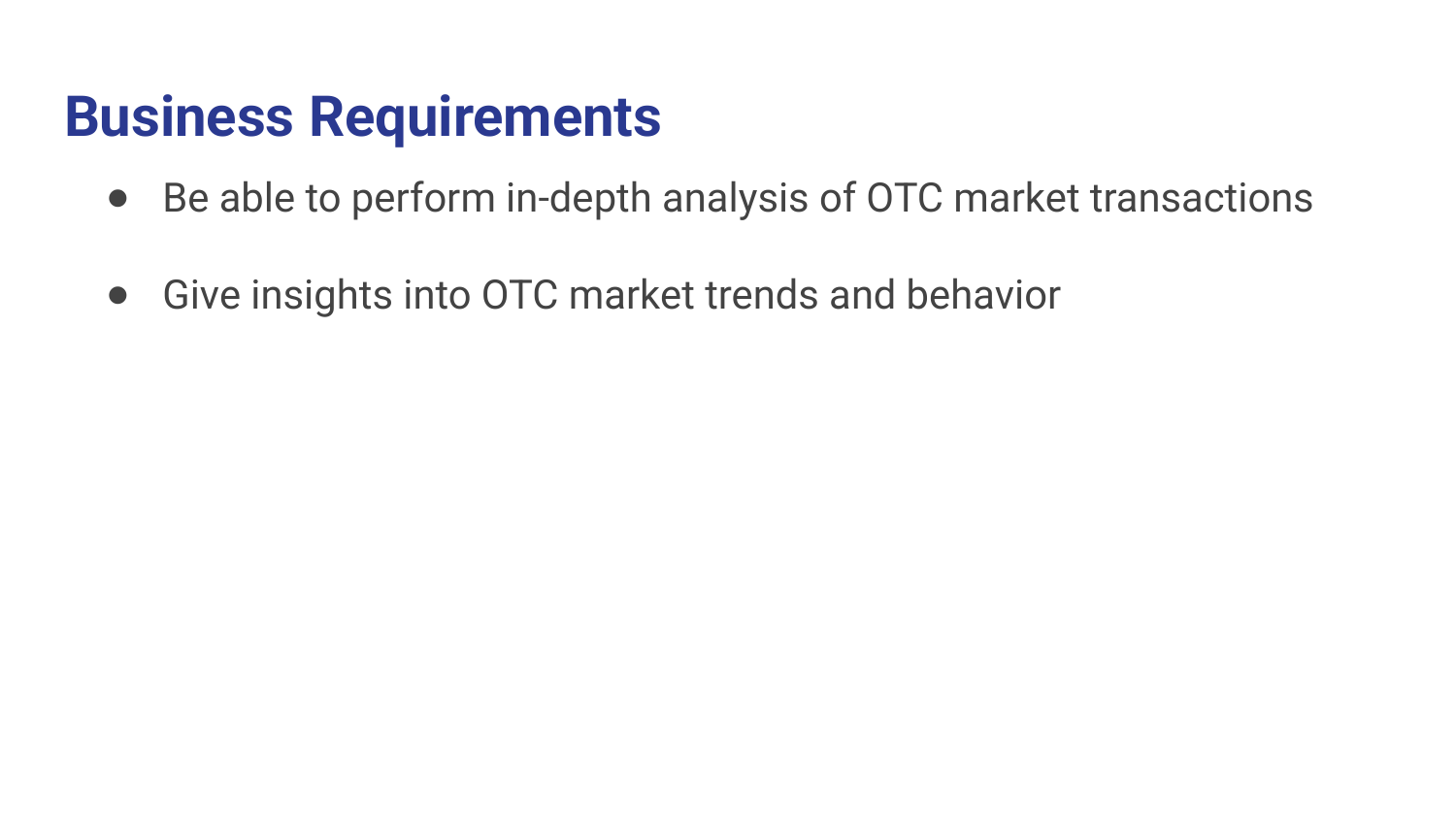

# Business Requirements
Be able to perform in-depth analysis of OTC market transactions
Give insights into OTC market trends and behavior